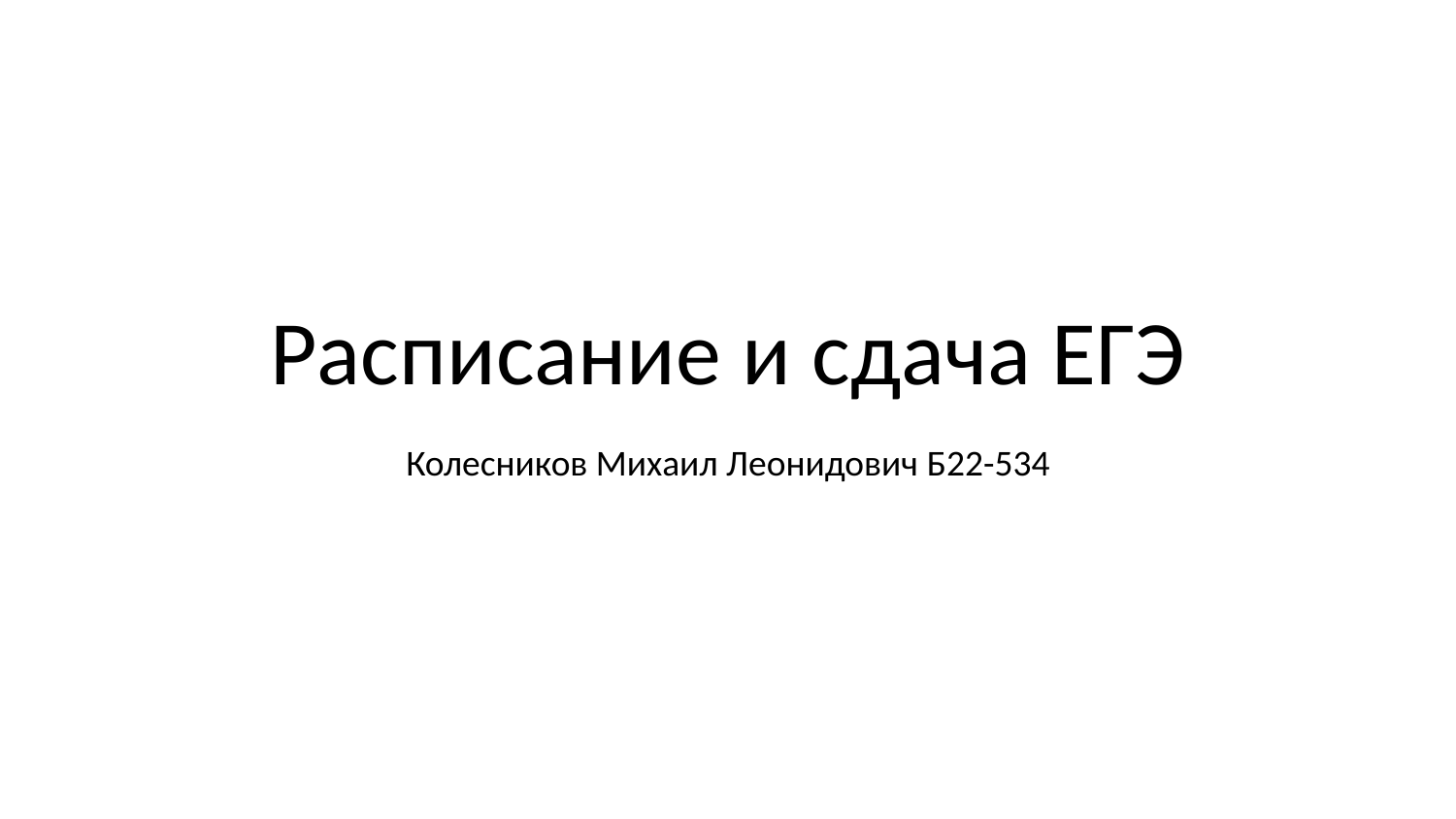

# Расписание и сдача ЕГЭ
Колесников Михаил Леонидович Б22-534